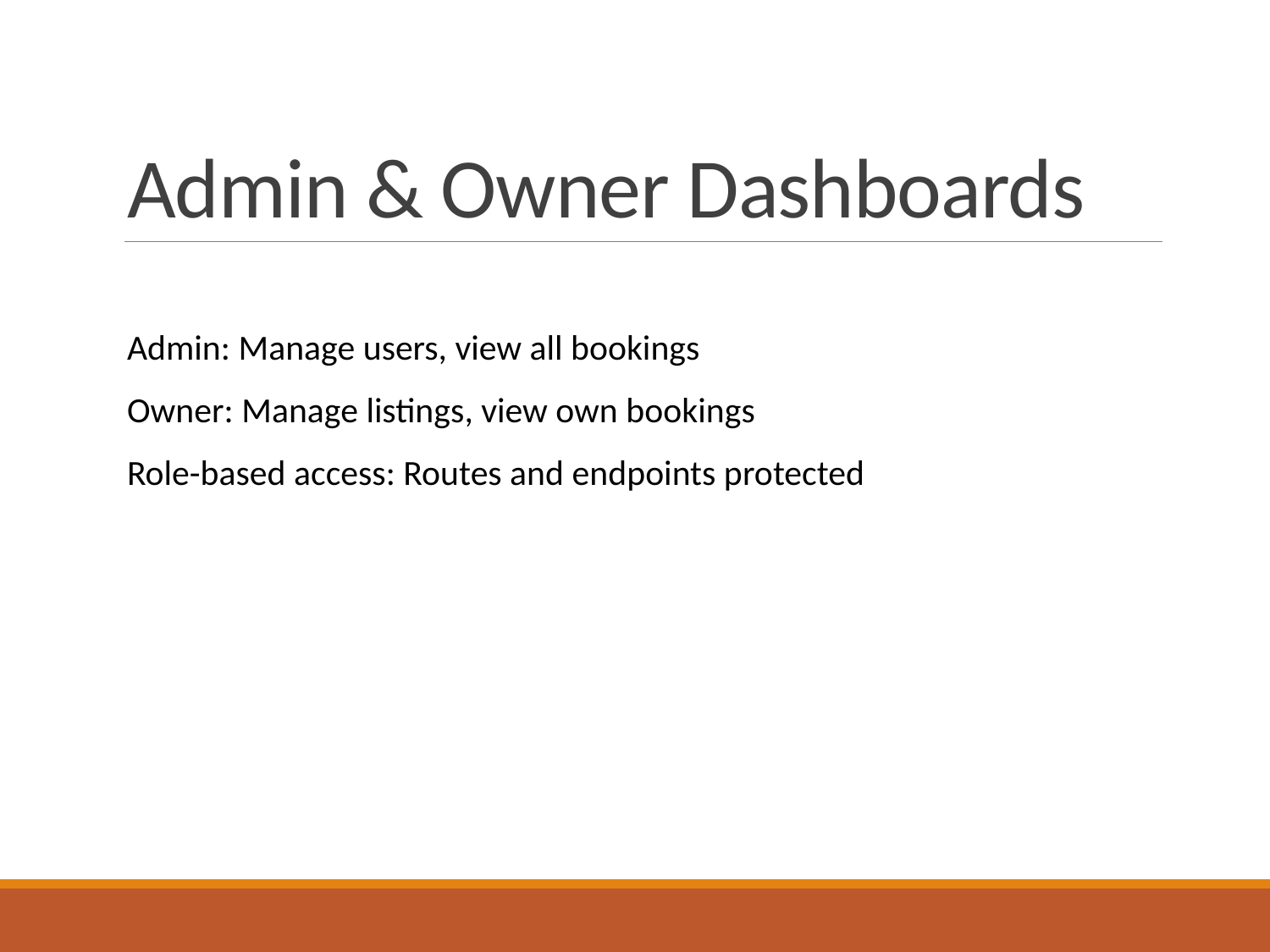

# Admin & Owner Dashboards

Admin: Manage users, view all bookings
Owner: Manage listings, view own bookings
Role-based access: Routes and endpoints protected